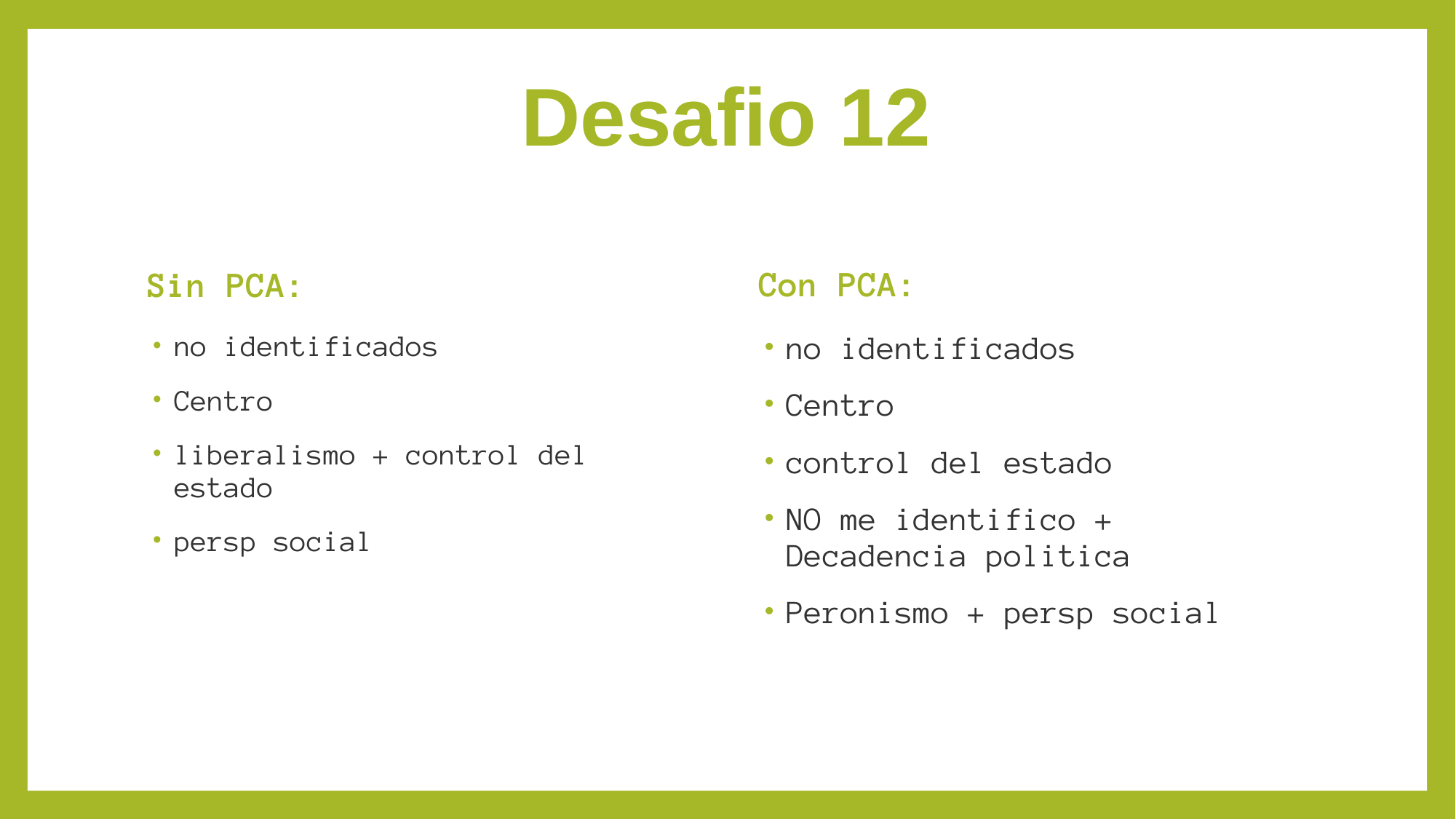

# Desafio 12
Con PCA:
Sin PCA:
no identificados
Centro
control del estado
NO me identifico + Decadencia politica
Peronismo + persp social

no identificados
Centro
liberalismo + control del estado
persp social